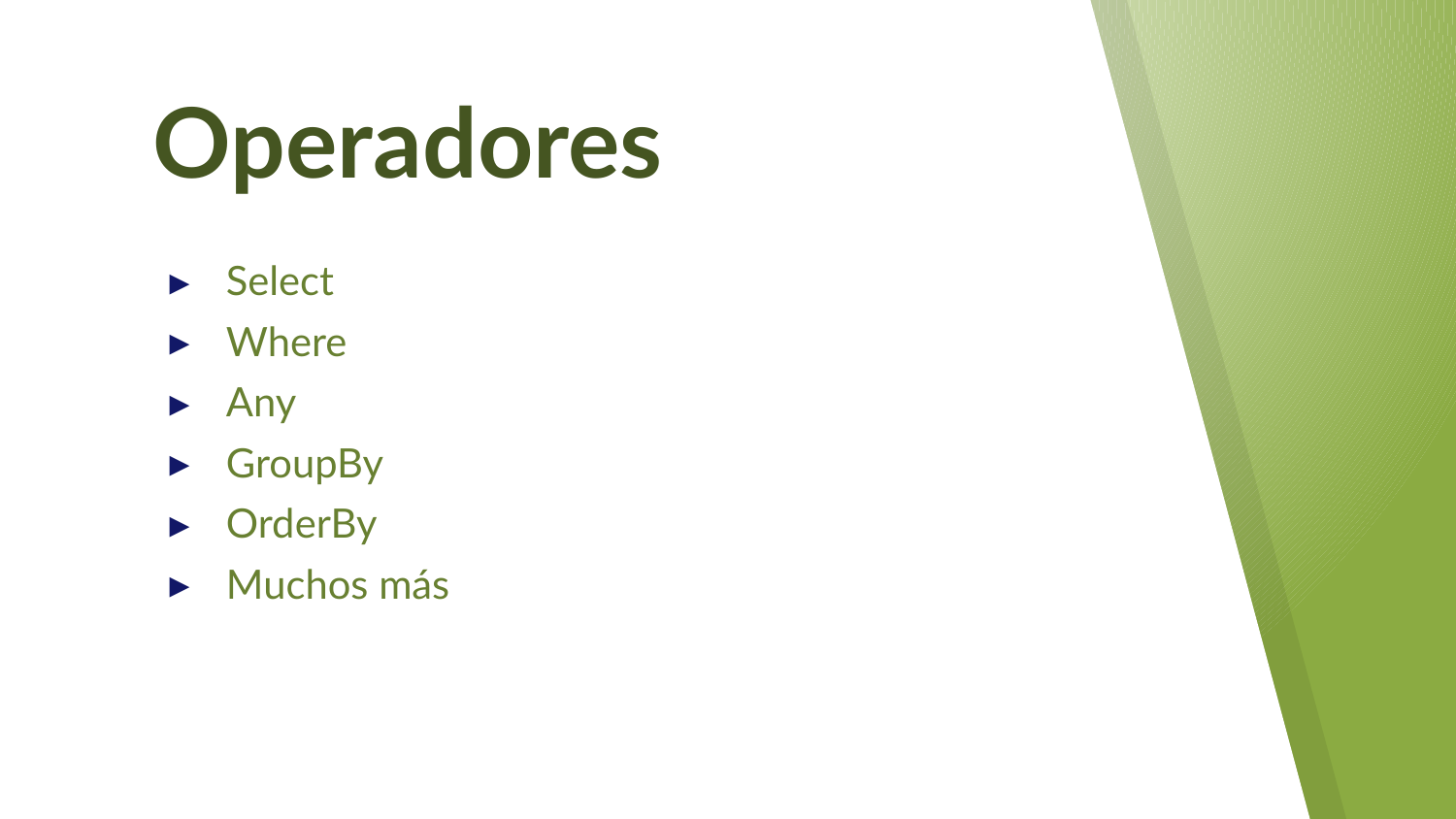

# Operadores
Select
Where
Any
GroupBy
OrderBy
Muchos más